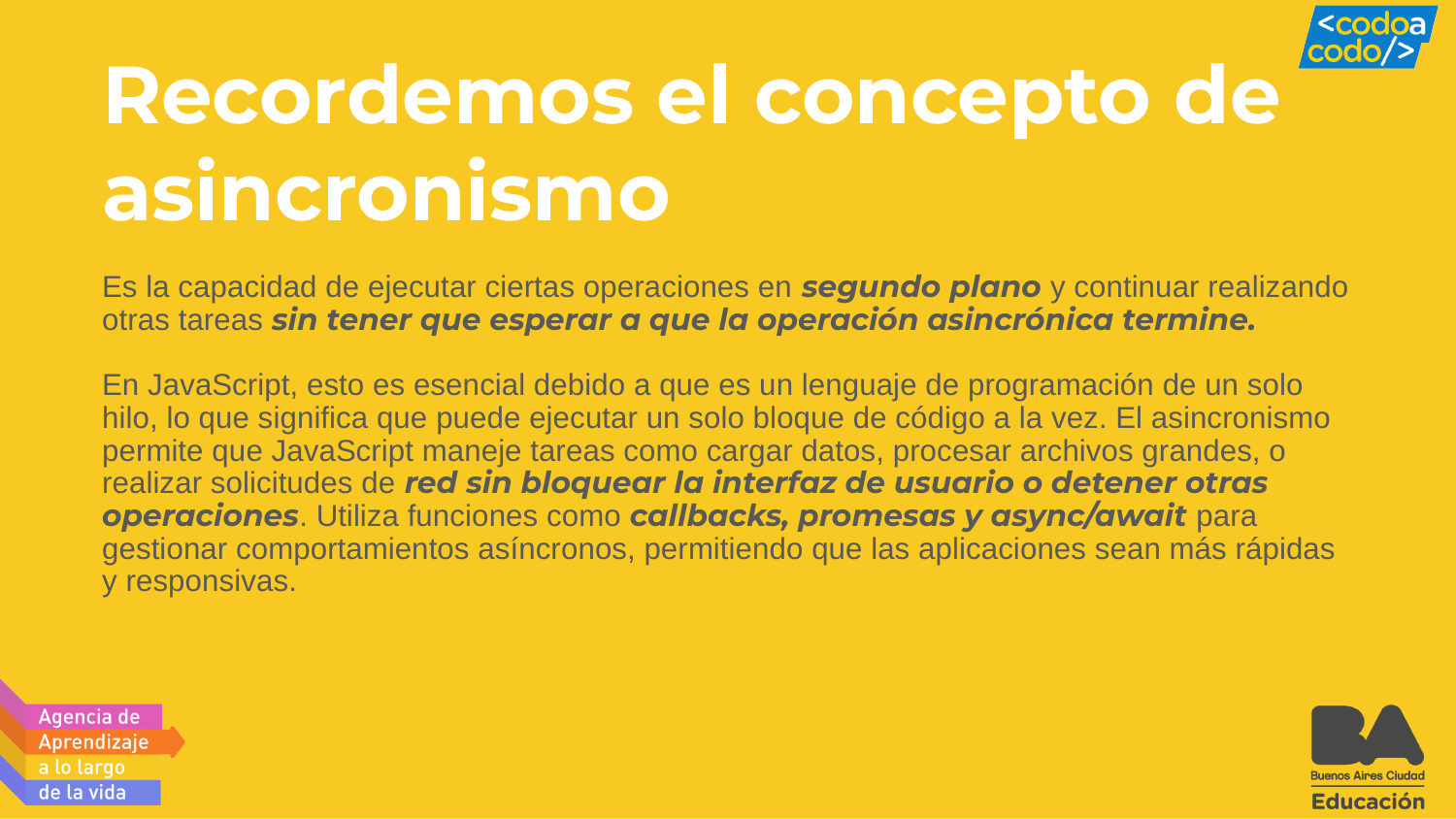

# Recordemos el concepto de asincronismo
Es la capacidad de ejecutar ciertas operaciones en segundo plano y continuar realizando otras tareas sin tener que esperar a que la operación asincrónica termine.

En JavaScript, esto es esencial debido a que es un lenguaje de programación de un solo hilo, lo que significa que puede ejecutar un solo bloque de código a la vez. El asincronismo permite que JavaScript maneje tareas como cargar datos, procesar archivos grandes, o realizar solicitudes de red sin bloquear la interfaz de usuario o detener otras operaciones. Utiliza funciones como callbacks, promesas y async/await para gestionar comportamientos asíncronos, permitiendo que las aplicaciones sean más rápidas y responsivas.